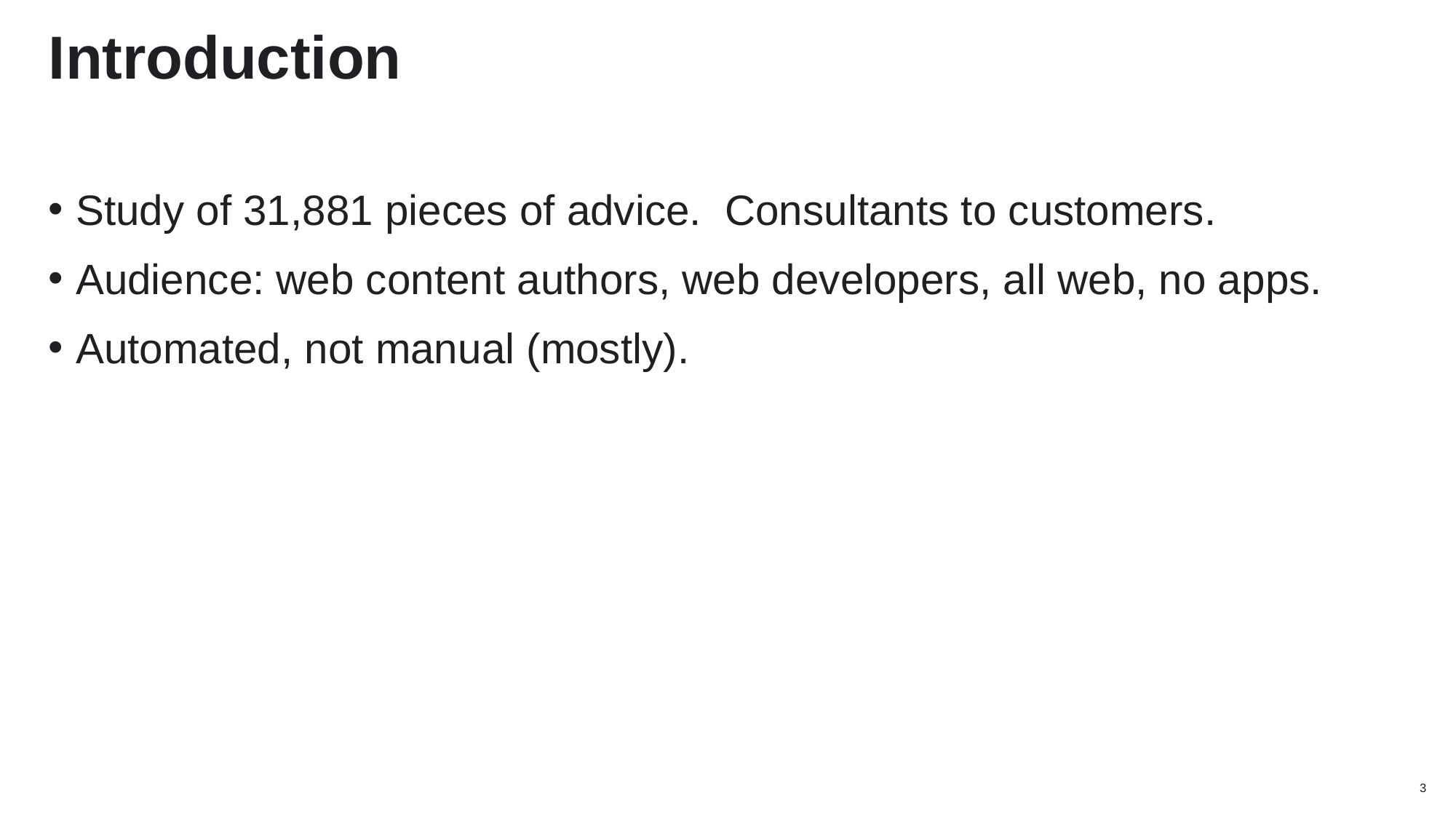

# Introduction

Study of 31,881 pieces of advice.  Consultants to customers.
Audience: web content authors, web developers, all web, no apps.
Automated, not manual (mostly).